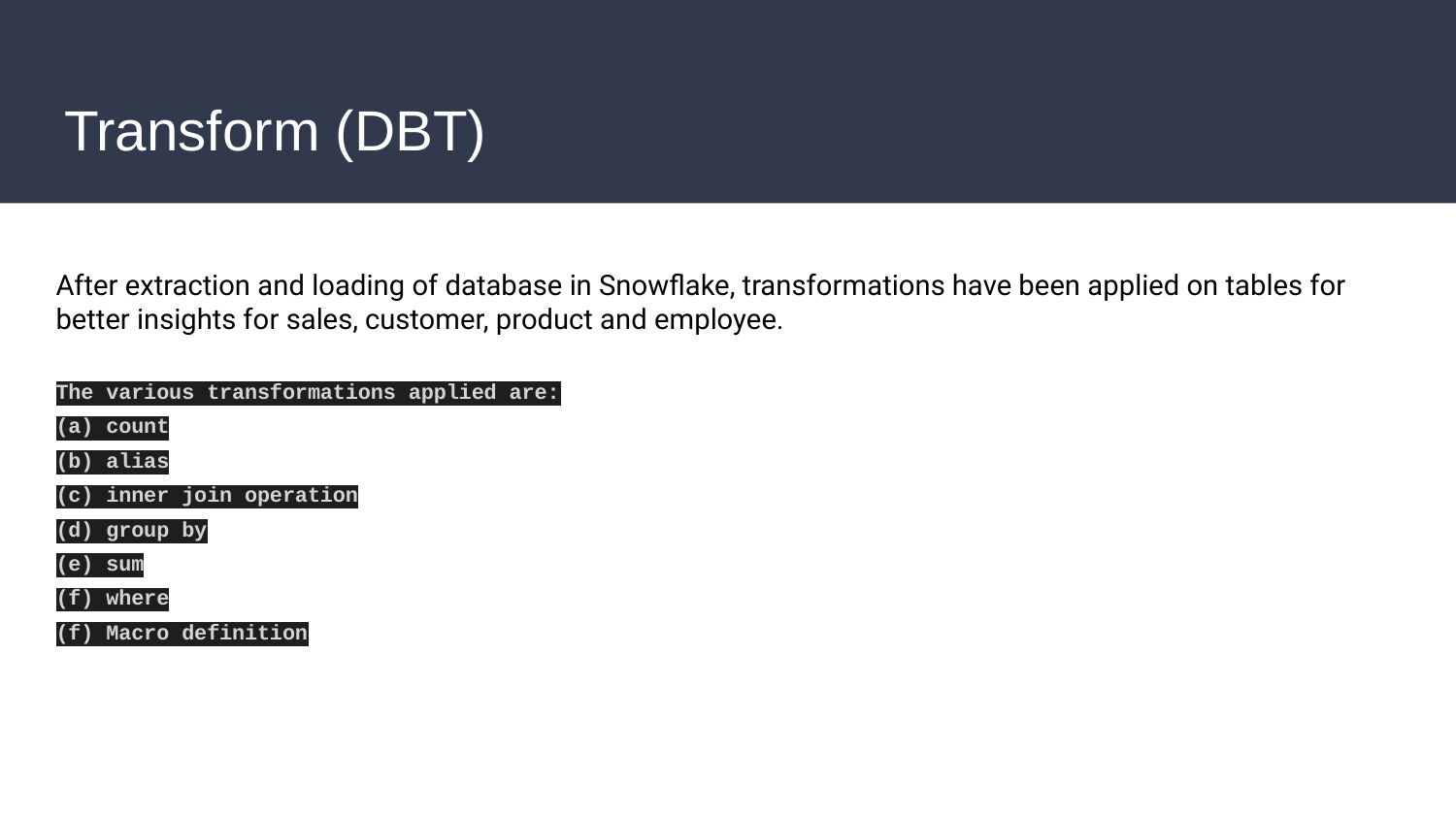

# Transform (DBT)
After extraction and loading of database in Snowflake, transformations have been applied on tables for better insights for sales, customer, product and employee.

The various transformations applied are:
(a) count
(b) alias
(c) inner join operation
(d) group by
(e) sum
(f) where
(f) Macro definition